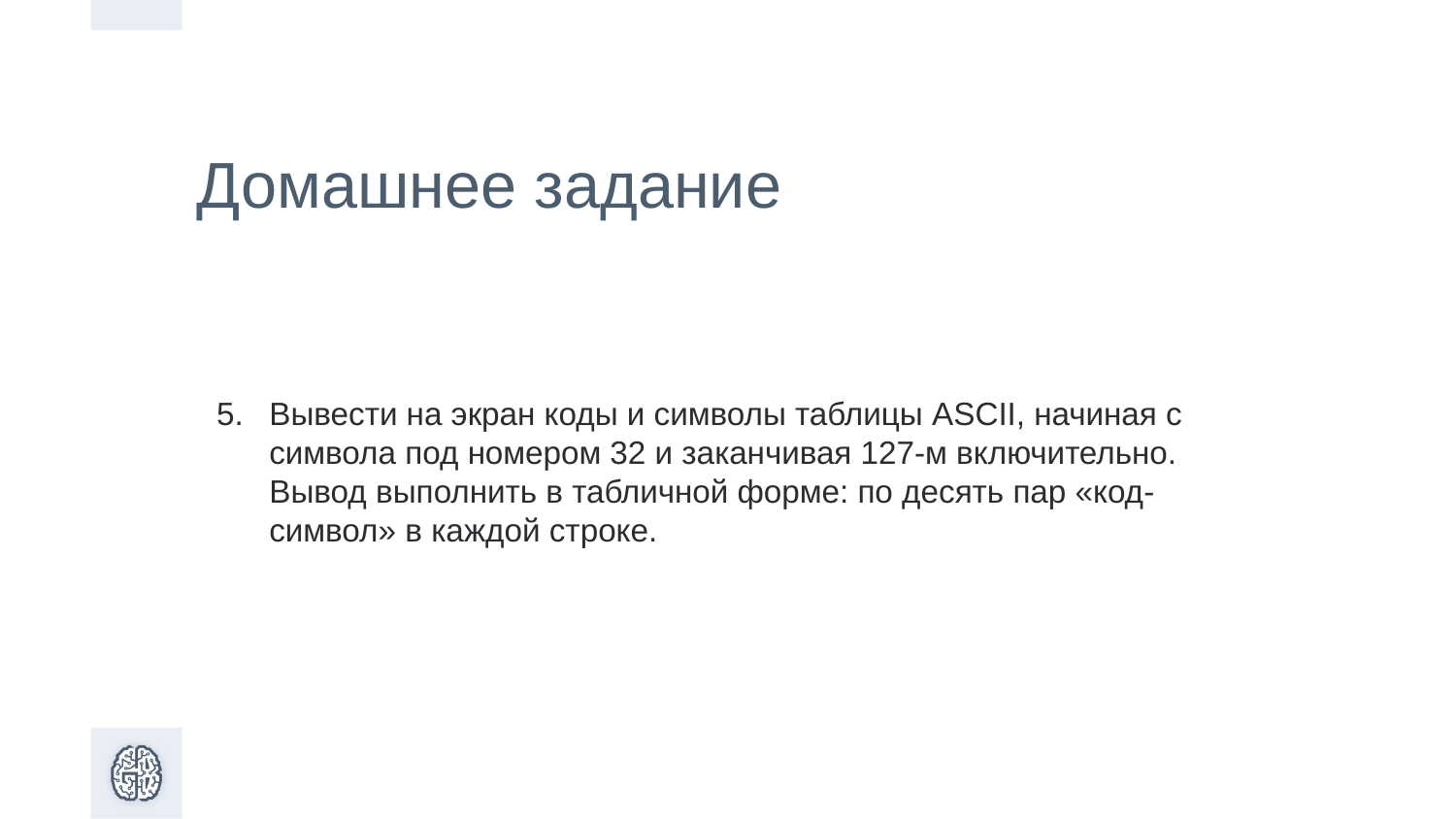

Домашнее задание
Вывести на экран коды и символы таблицы ASCII, начиная с символа под номером 32 и заканчивая 127-м включительно. Вывод выполнить в табличной форме: по десять пар «код-символ» в каждой строке.